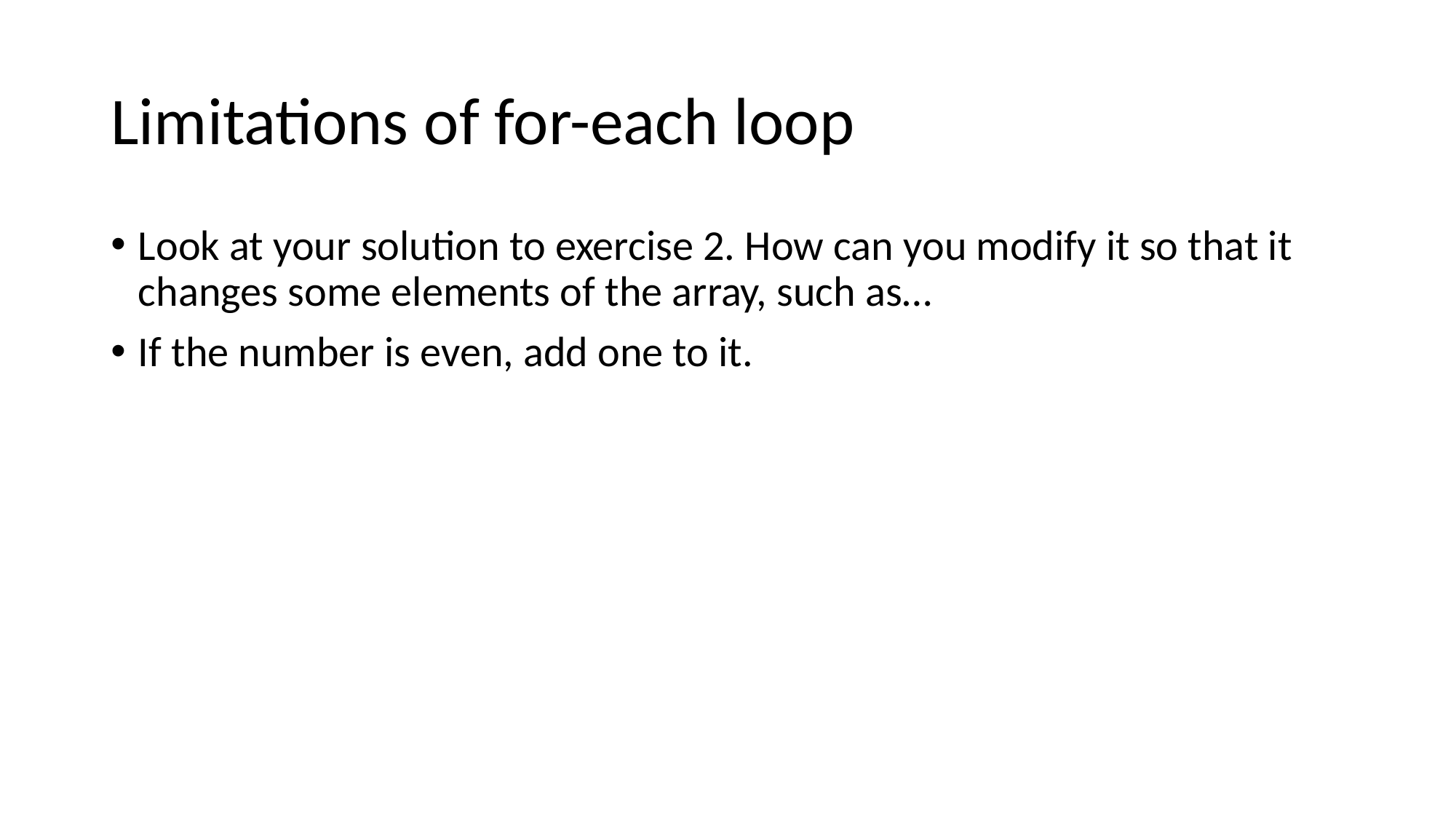

# Limitations of for-each loop
Look at your solution to exercise 2. How can you modify it so that it changes some elements of the array, such as…
If the number is even, add one to it.